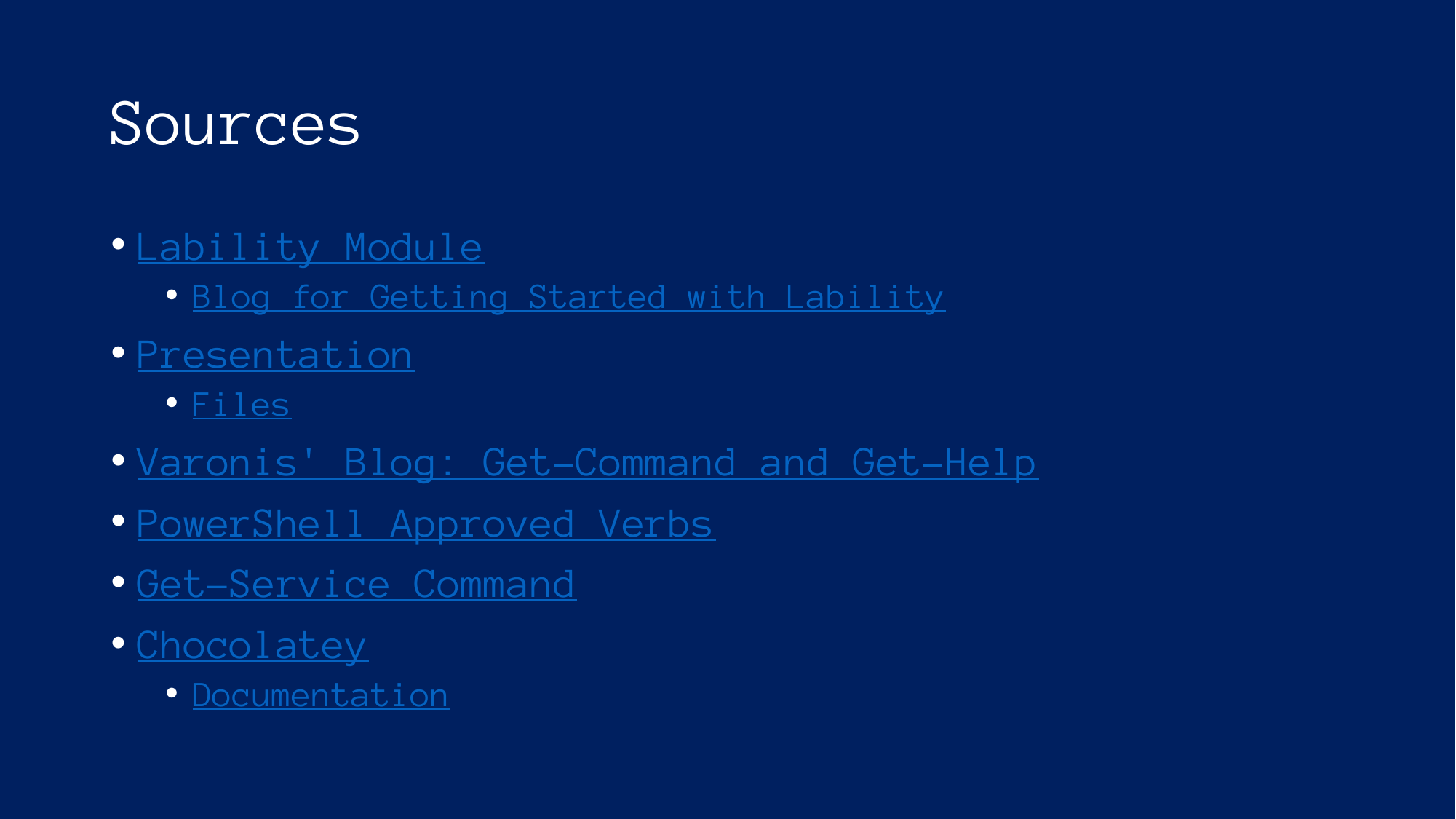

# Sources
Lability Module
Blog for Getting Started with Lability
Presentation
Files
Varonis' Blog: Get-Command and Get-Help
PowerShell Approved Verbs
Get-Service Command
Chocolatey
Documentation